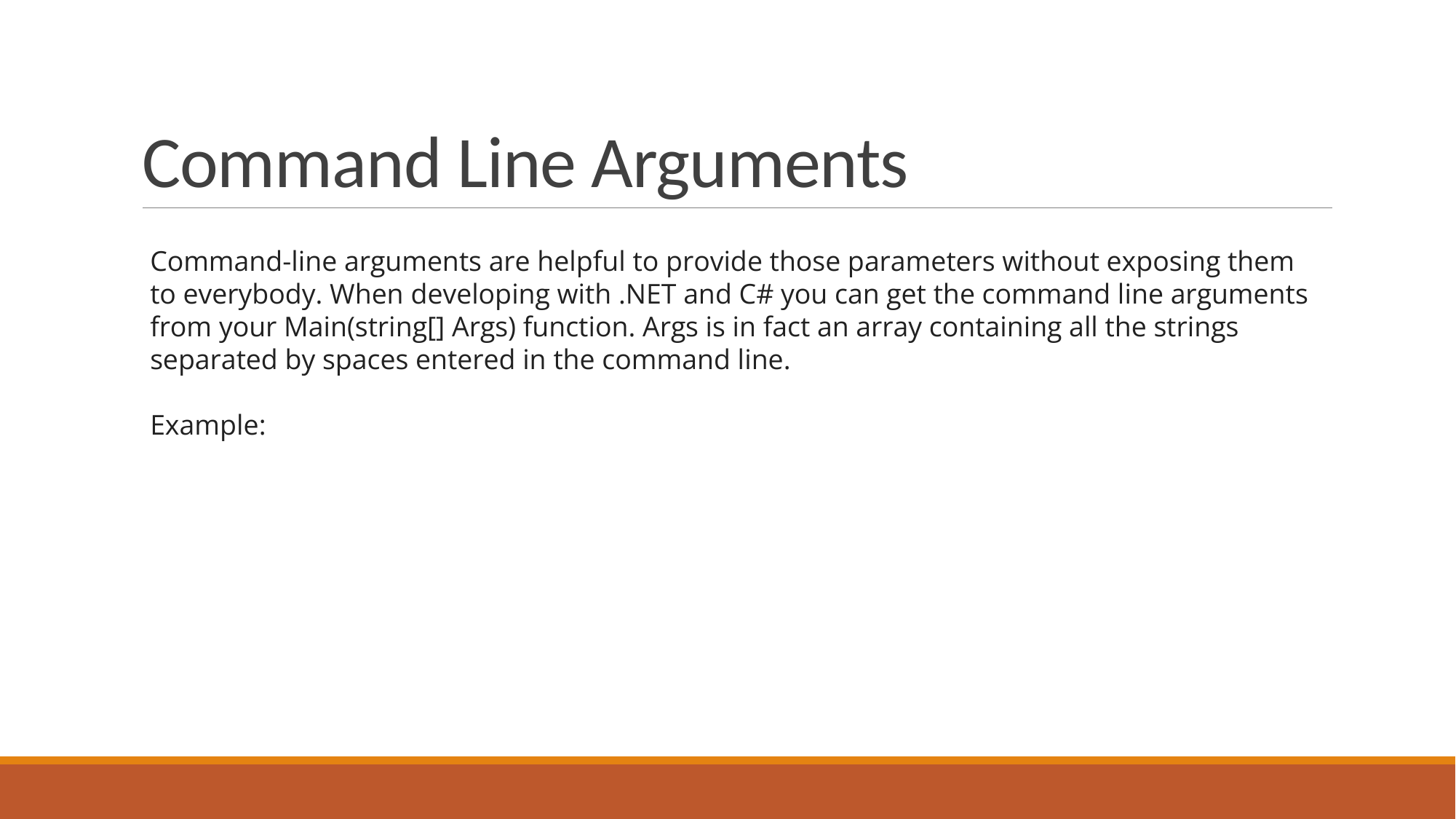

# Command Line Arguments
Command-line arguments are helpful to provide those parameters without exposing them to everybody. When developing with .NET and C# you can get the command line arguments from your Main(string[] Args) function. Args is in fact an array containing all the strings separated by spaces entered in the command line.

Example: